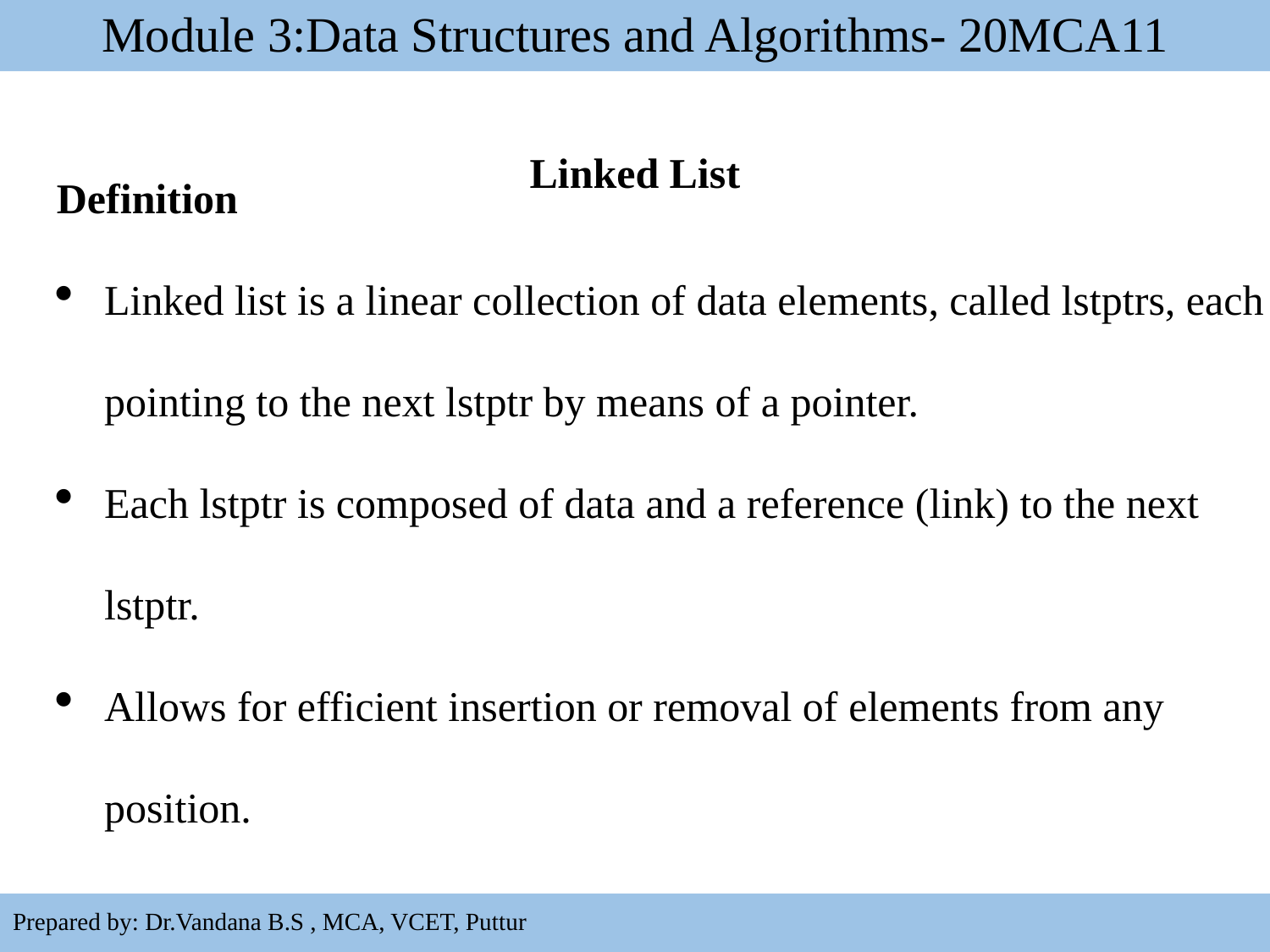

# Module 3:Data Structures and Algorithms- 20MCA11
Linked List
Definition
Linked list is a linear collection of data elements, called lstptrs, each pointing to the next lstptr by means of a pointer.
Each lstptr is composed of data and a reference (link) to the next lstptr.
Allows for efficient insertion or removal of elements from any position.

23
Prepared by: Dr.Vandana B.S , MCA, VCET, Puttur